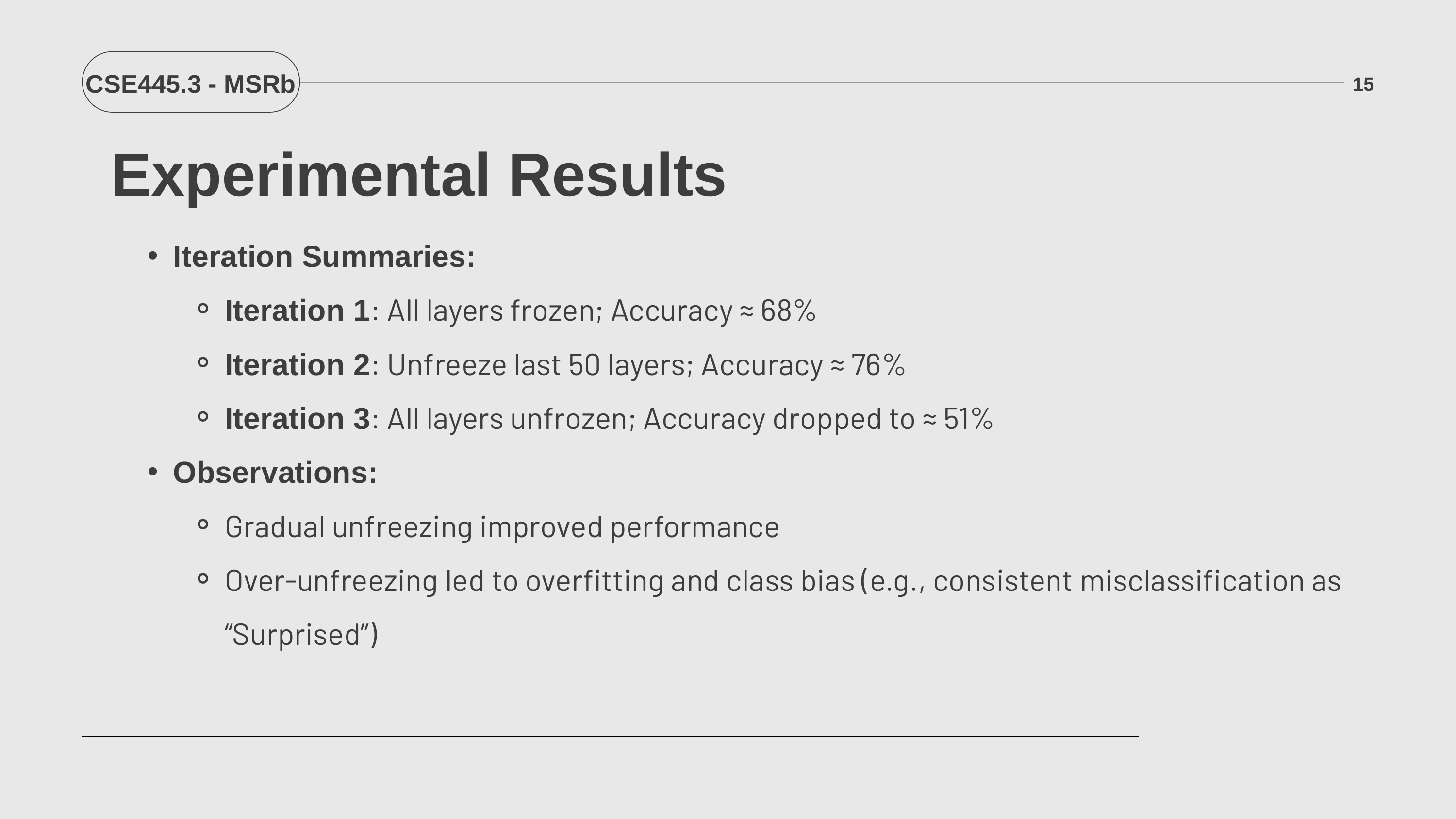

CSE445.3 - MSRb
15

Experimental Results
Iteration Summaries:
Iteration 1: All layers frozen; Accuracy ≈ 68%
Iteration 2: Unfreeze last 50 layers; Accuracy ≈ 76%
Iteration 3: All layers unfrozen; Accuracy dropped to ≈ 51%
Observations:
Gradual unfreezing improved performance
Over-unfreezing led to overfitting and class bias (e.g., consistent misclassification as “Surprised”)